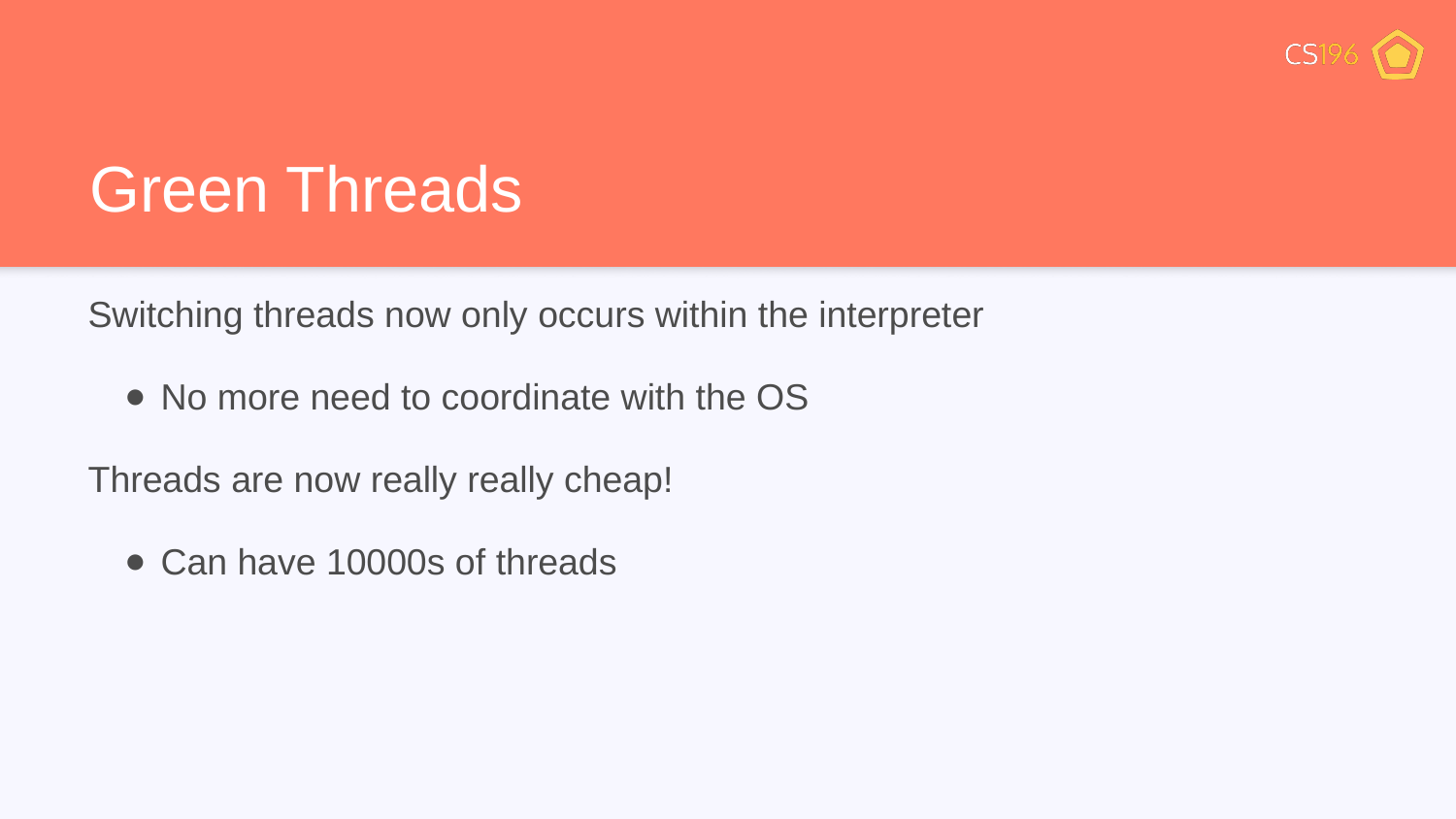

# Green Threads
Switching threads now only occurs within the interpreter
No more need to coordinate with the OS
Threads are now really really cheap!
Can have 10000s of threads